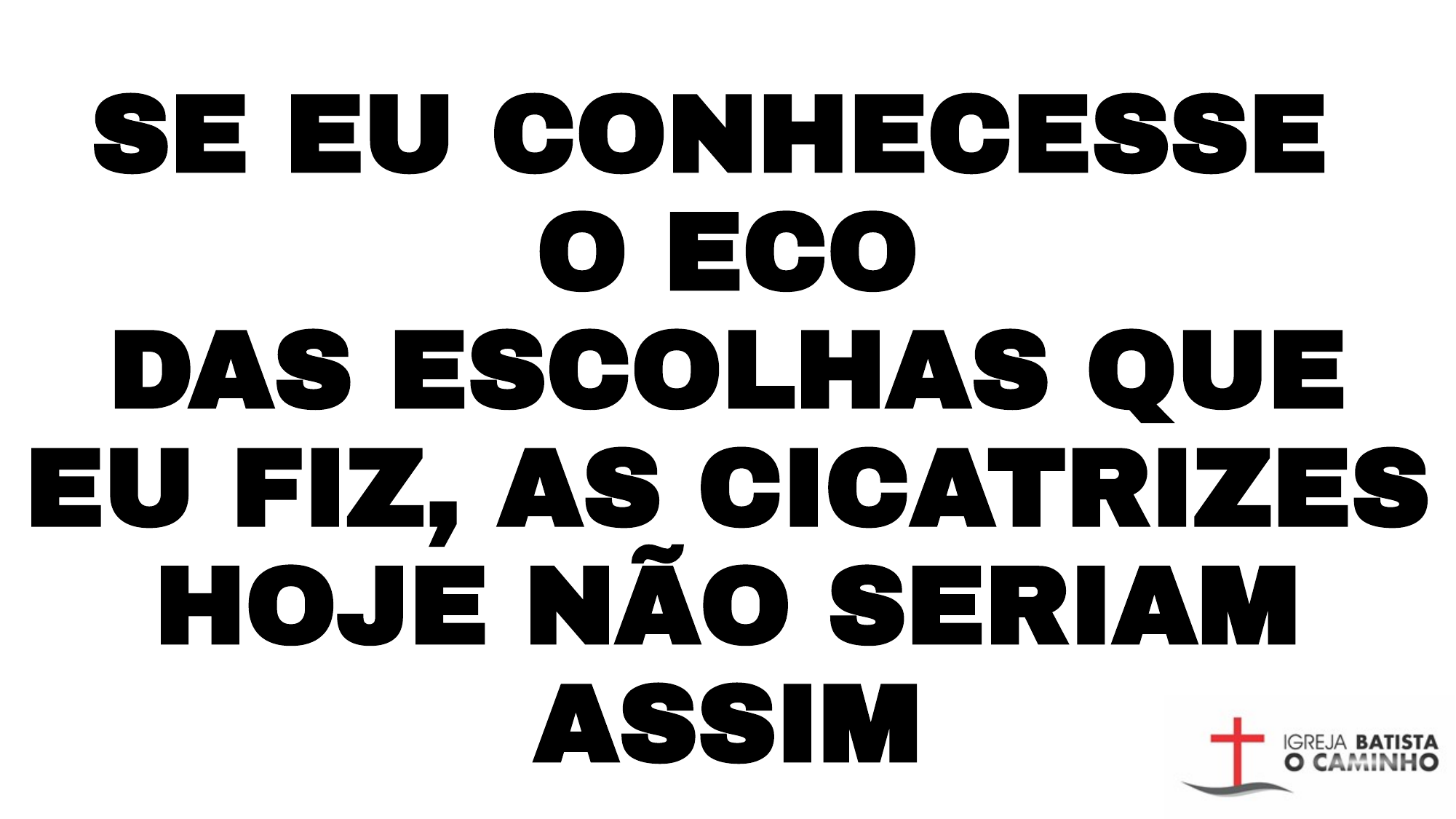

# Se eu conhecesse o eco Das escolhas que eu fiz, As cicatrizes hoje não seriam assim